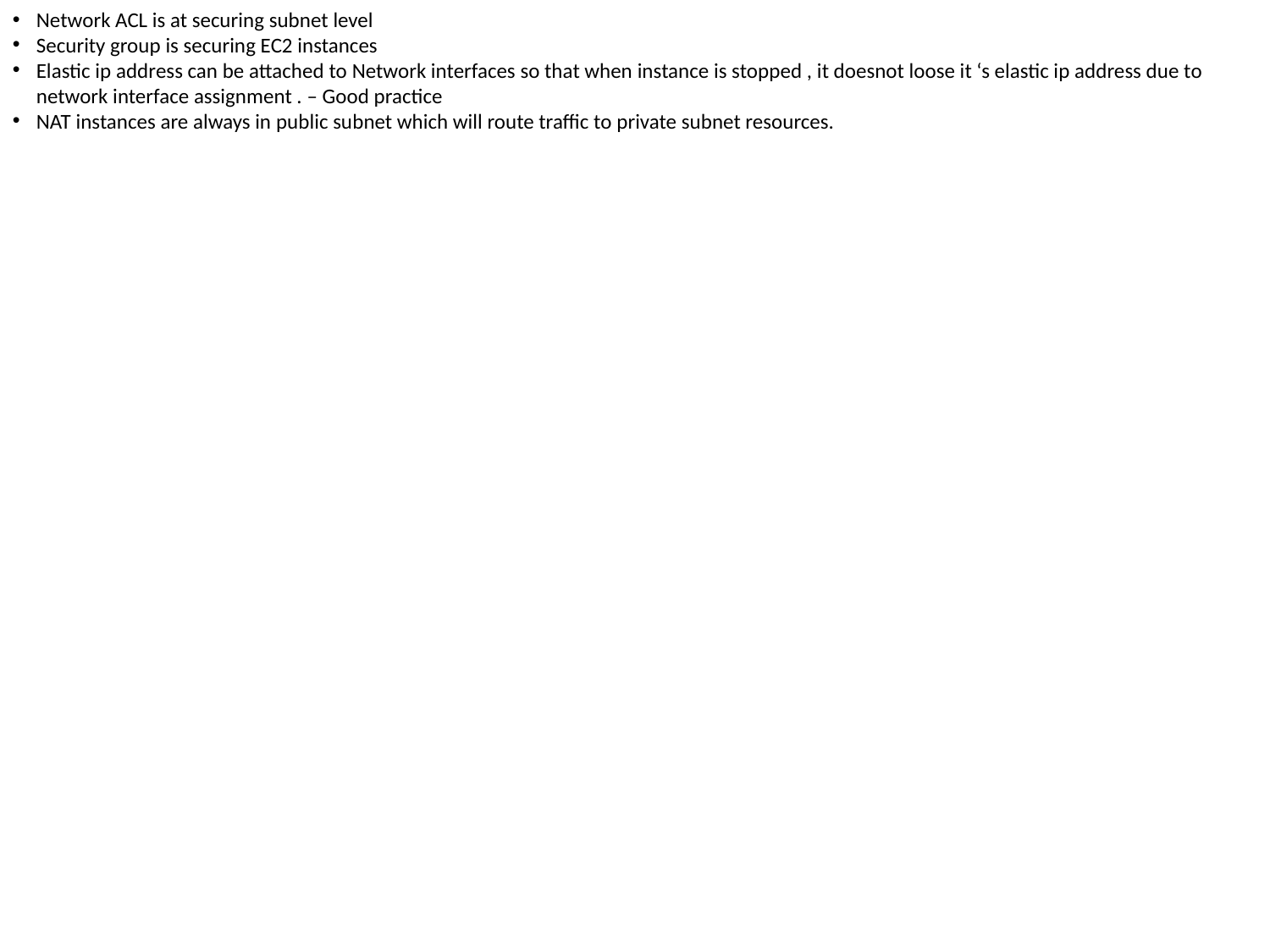

Network ACL is at securing subnet level
Security group is securing EC2 instances
Elastic ip address can be attached to Network interfaces so that when instance is stopped , it doesnot loose it ‘s elastic ip address due to network interface assignment . – Good practice
NAT instances are always in public subnet which will route traffic to private subnet resources.